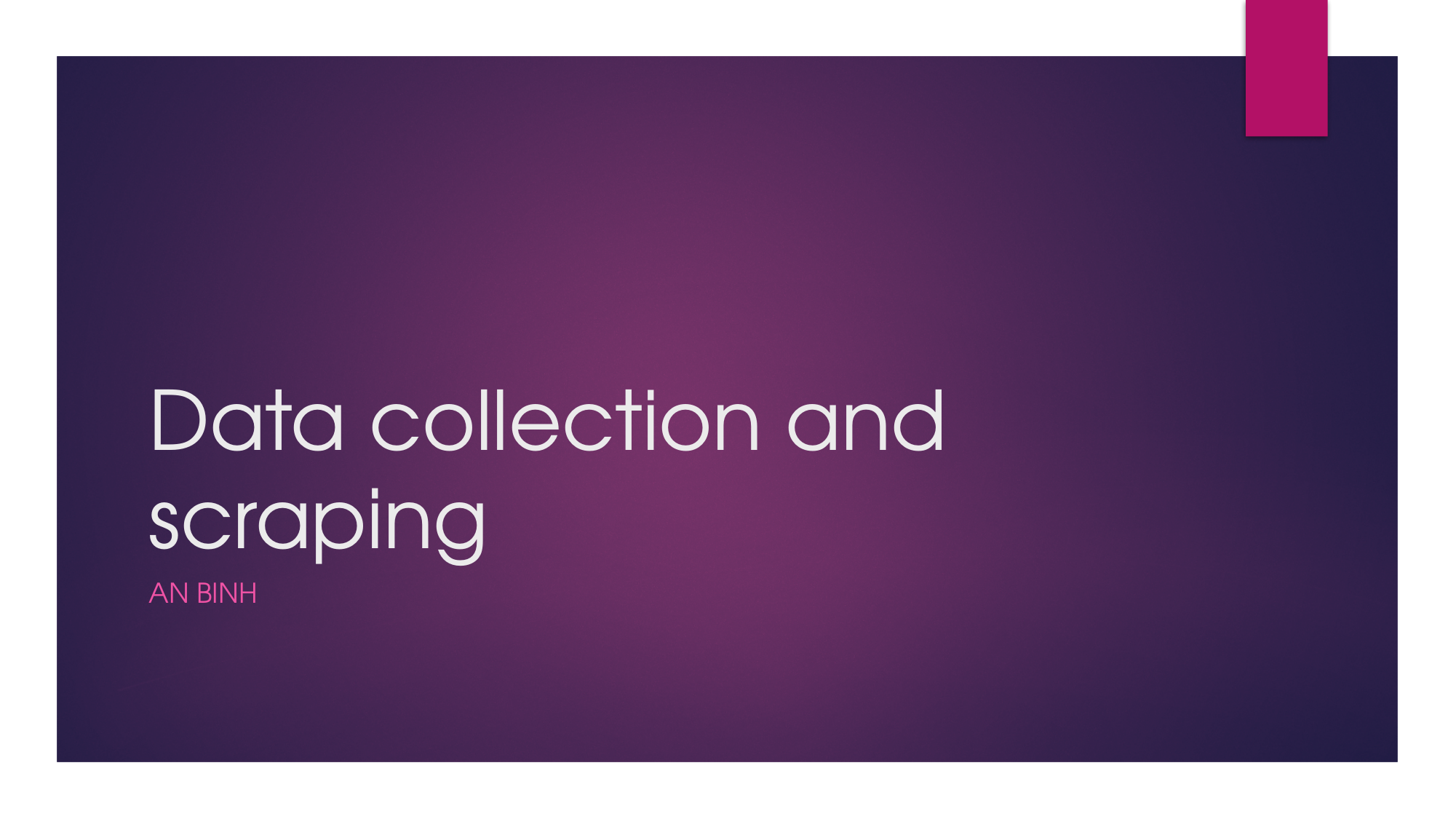

# Data collection and scraping
An Binh